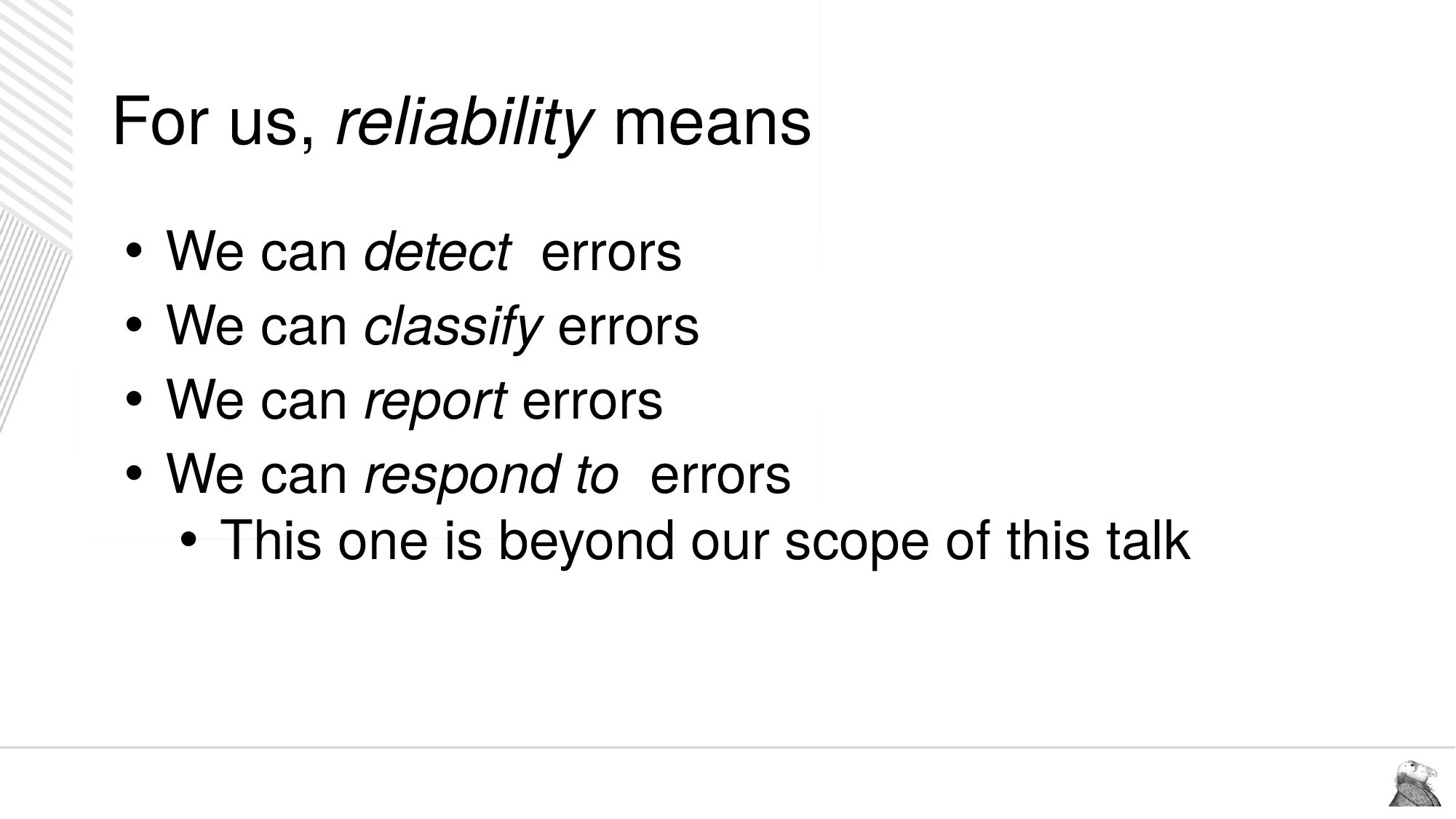

# For us, reliability means
We can detect  errors
We can classify errors
We can report errors
We can respond to  errors
This one is beyond our scope of this talk